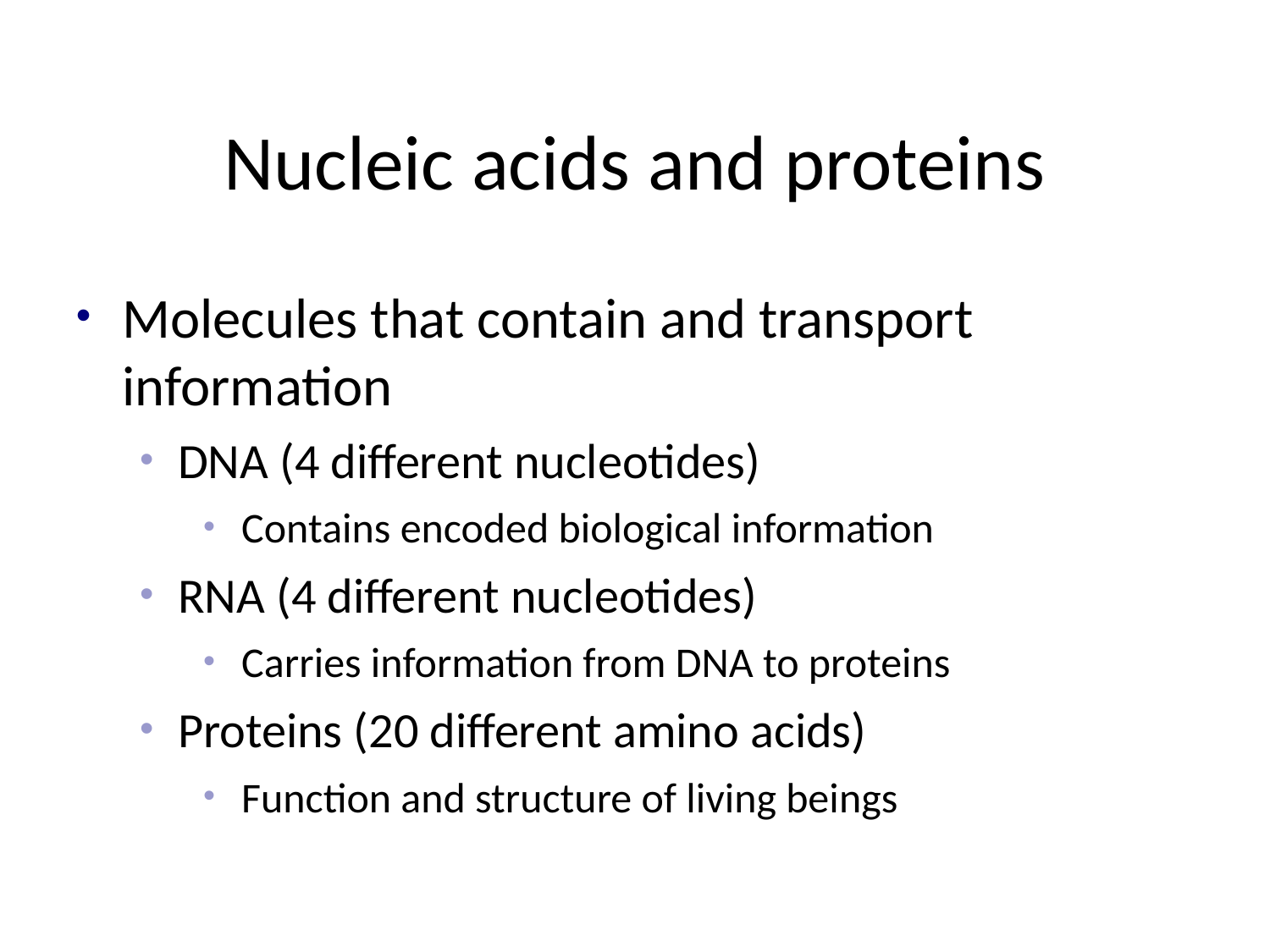

Nucleic acids and proteins
Molecules that contain and transport information
DNA (4 different nucleotides)
Contains encoded biological information
RNA (4 different nucleotides)
Carries information from DNA to proteins
Proteins (20 different amino acids)
Function and structure of living beings